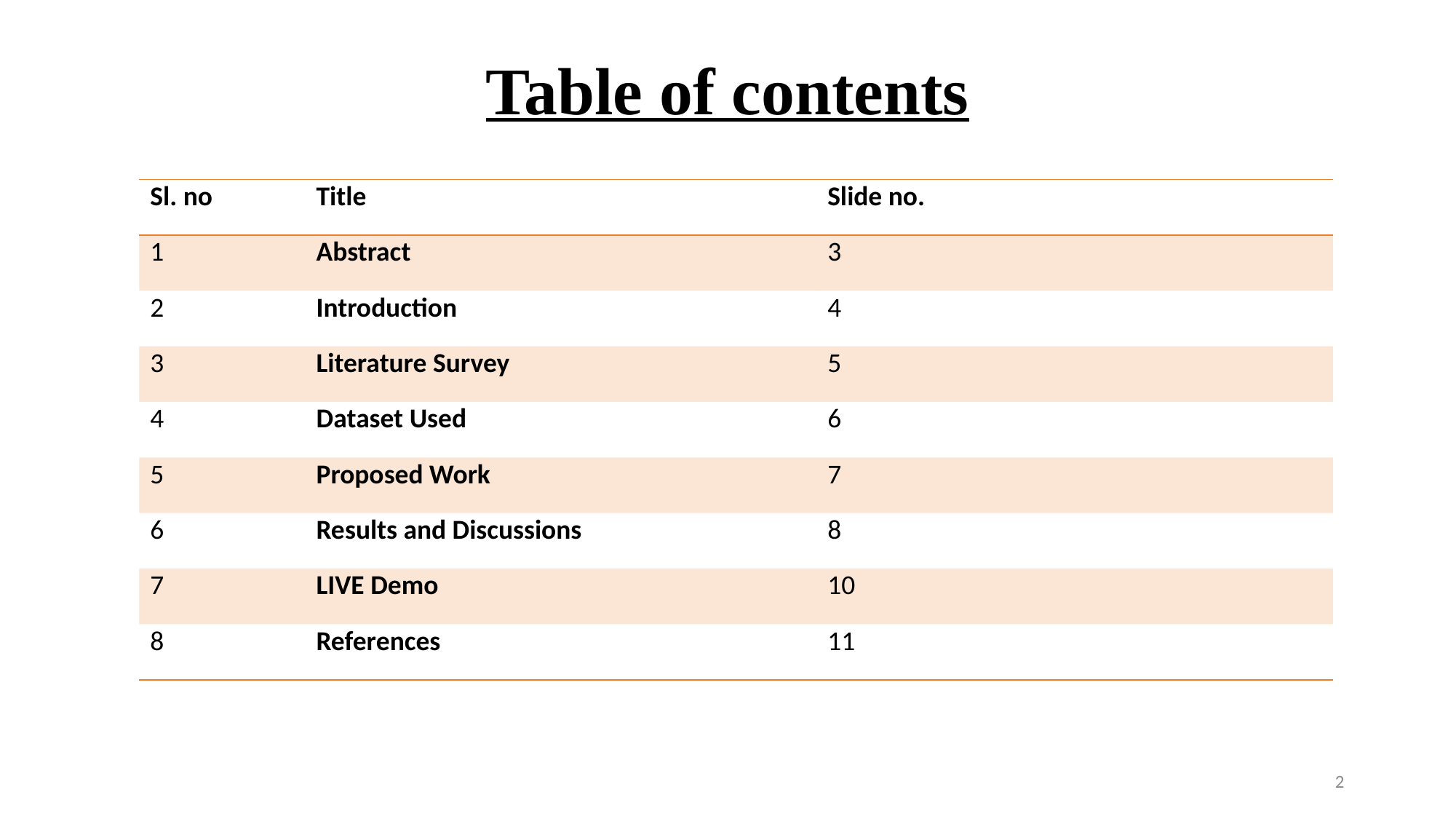

# Table of contents
| Sl. no | Title | Slide no. |
| --- | --- | --- |
| 1 | Abstract | 3 |
| 2 | Introduction | 4 |
| 3 | Literature Survey | 5 |
| 4 | Dataset Used | 6 |
| 5 | Proposed Work | 7 |
| 6 | Results and Discussions | 8 |
| 7 | LIVE Demo | 10 |
| 8 | References | 11 |
2